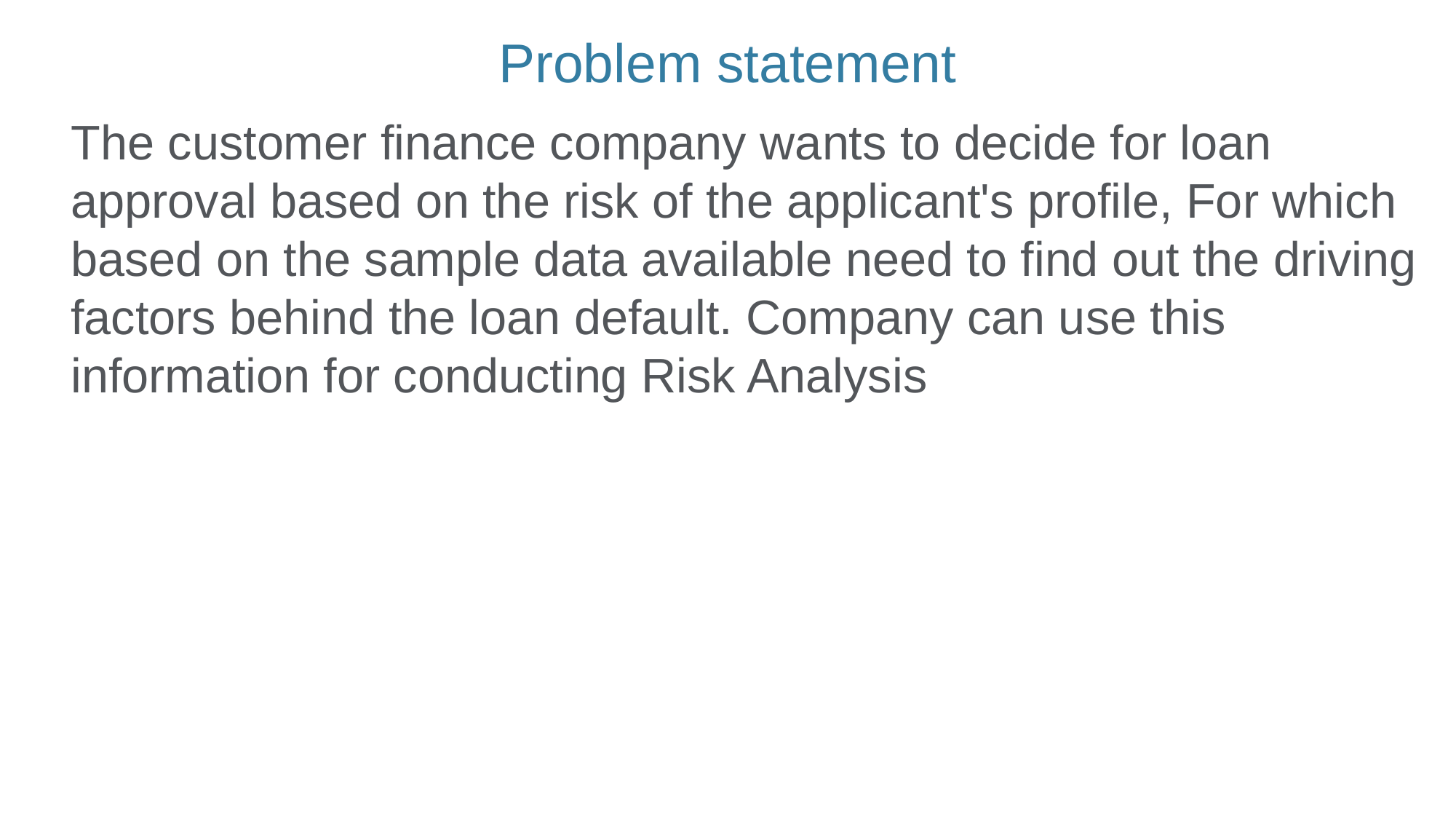

Problem statement
The customer finance company wants to decide for loan approval based on the risk of the applicant's profile, For which based on the sample data available need to find out the driving factors behind the loan default. Company can use this information for conducting Risk Analysis